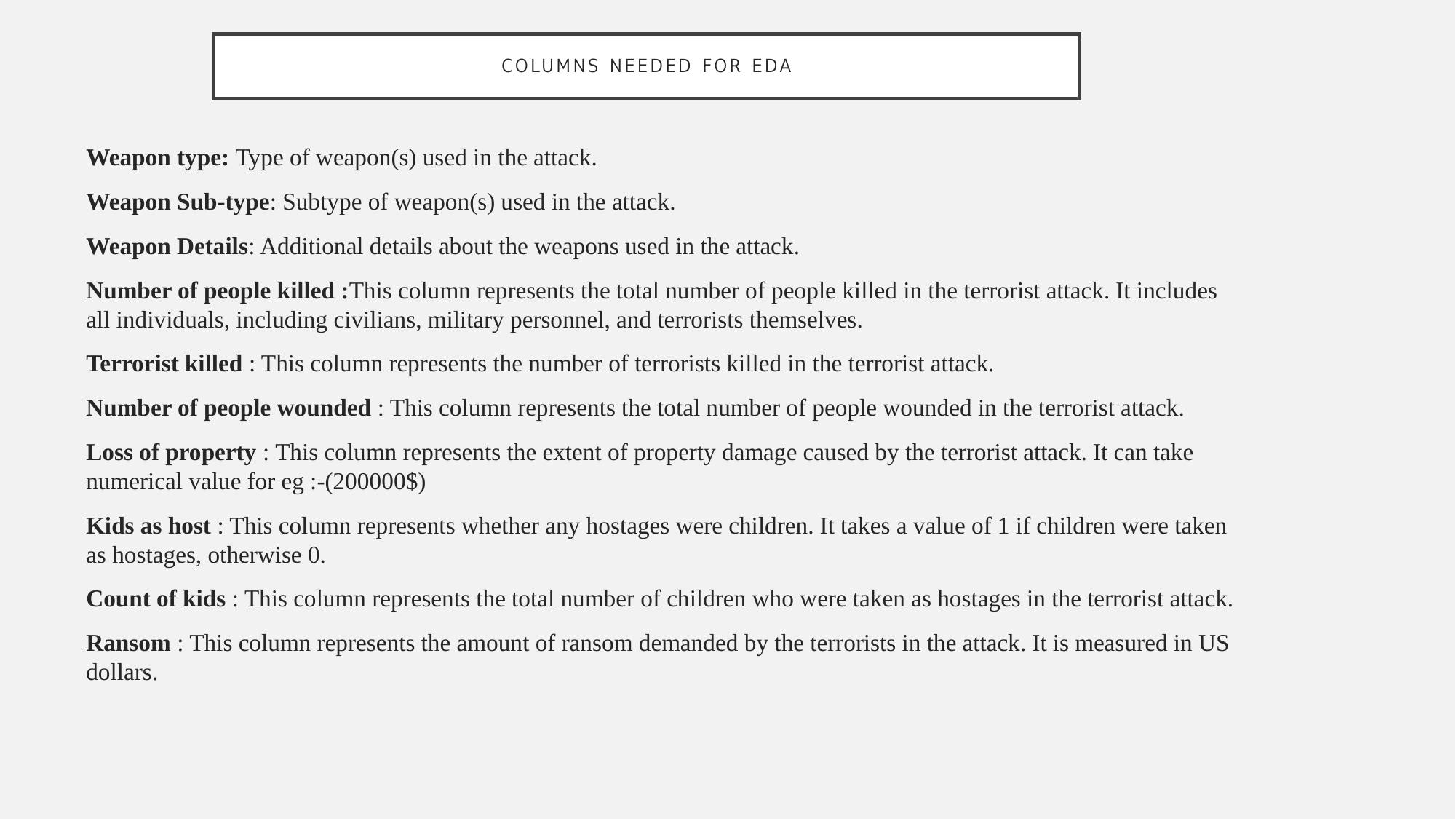

# Columns needed for EDA
Weapon type: Type of weapon(s) used in the attack.
Weapon Sub-type: Subtype of weapon(s) used in the attack.
Weapon Details: Additional details about the weapons used in the attack.
Number of people killed :This column represents the total number of people killed in the terrorist attack. It includes all individuals, including civilians, military personnel, and terrorists themselves.
Terrorist killed : This column represents the number of terrorists killed in the terrorist attack.
Number of people wounded : This column represents the total number of people wounded in the terrorist attack.
Loss of property : This column represents the extent of property damage caused by the terrorist attack. It can take numerical value for eg :-(200000$)
Kids as host : This column represents whether any hostages were children. It takes a value of 1 if children were taken as hostages, otherwise 0.
Count of kids : This column represents the total number of children who were taken as hostages in the terrorist attack.
Ransom : This column represents the amount of ransom demanded by the terrorists in the attack. It is measured in US dollars.